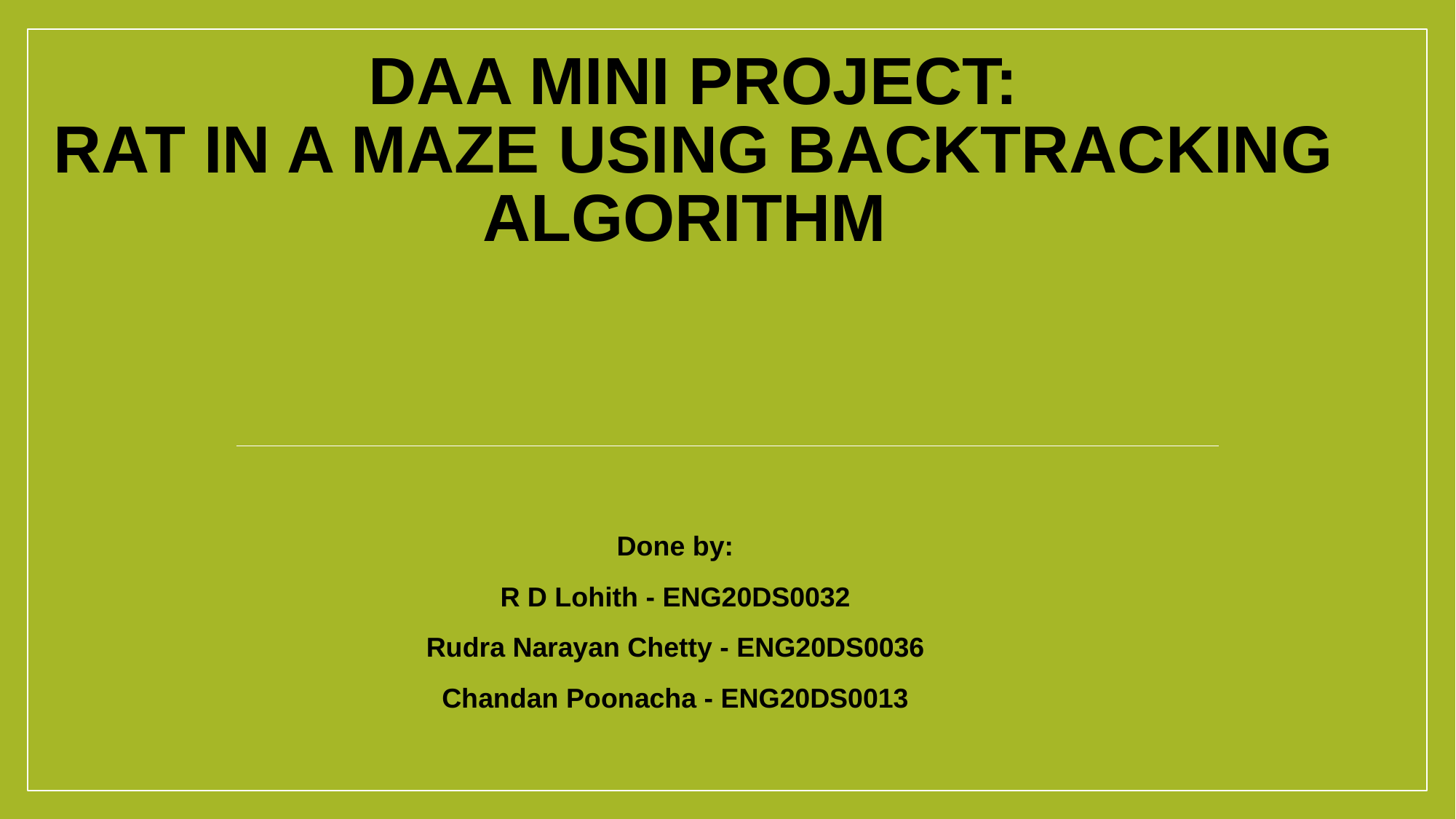

# DAA MINI PROJECT: RAT IN A MAZE USING BACKTRACKING ALGORITHM
Done by:
R D Lohith - ENG20DS0032
 Rudra Narayan Chetty - ENG20DS0036
Chandan Poonacha - ENG20DS0013